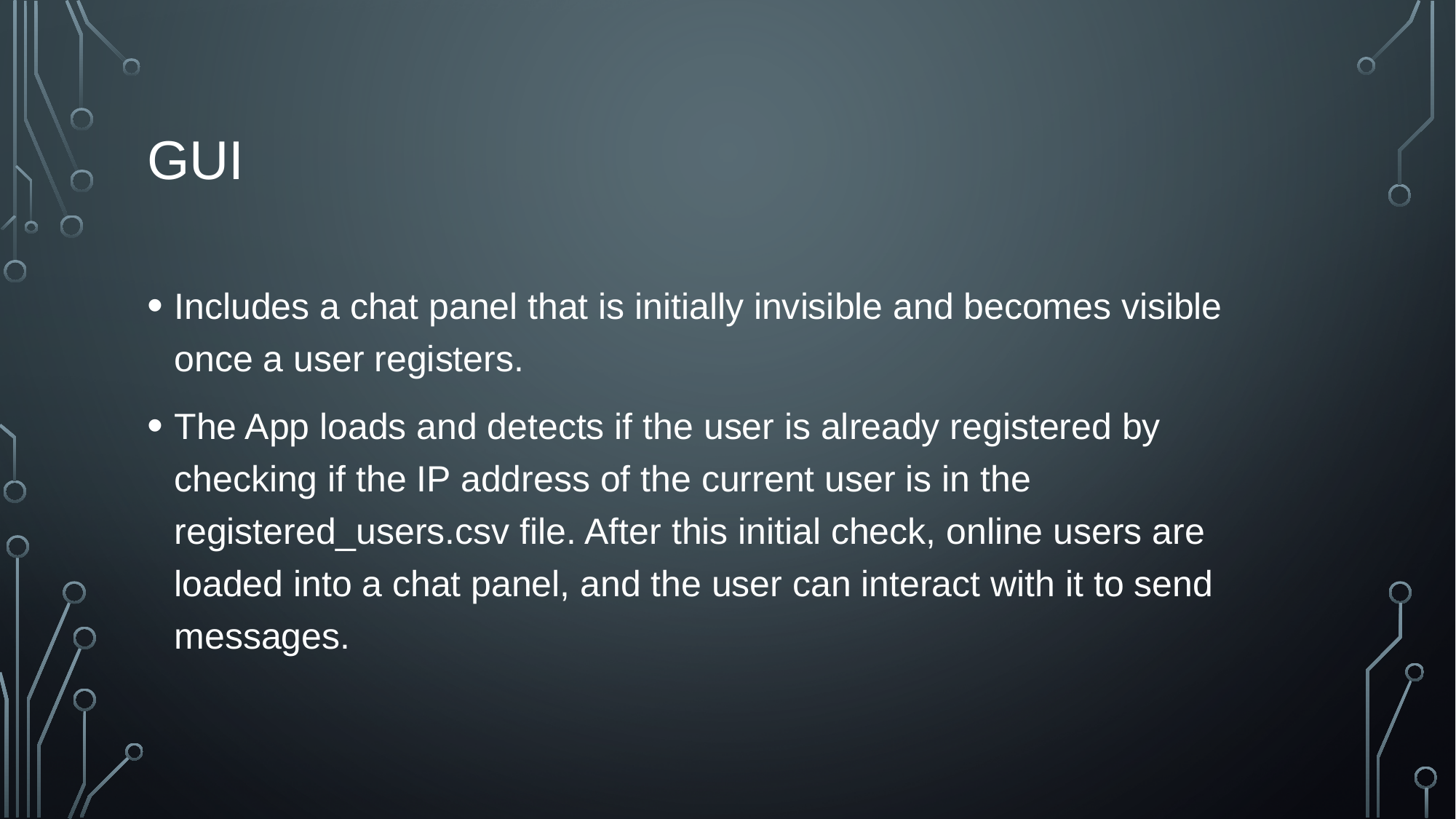

# GUI
Includes a chat panel that is initially invisible and becomes visible once a user registers.
The App loads and detects if the user is already registered by checking if the IP address of the current user is in the registered_users.csv file. After this initial check, online users are loaded into a chat panel, and the user can interact with it to send messages.